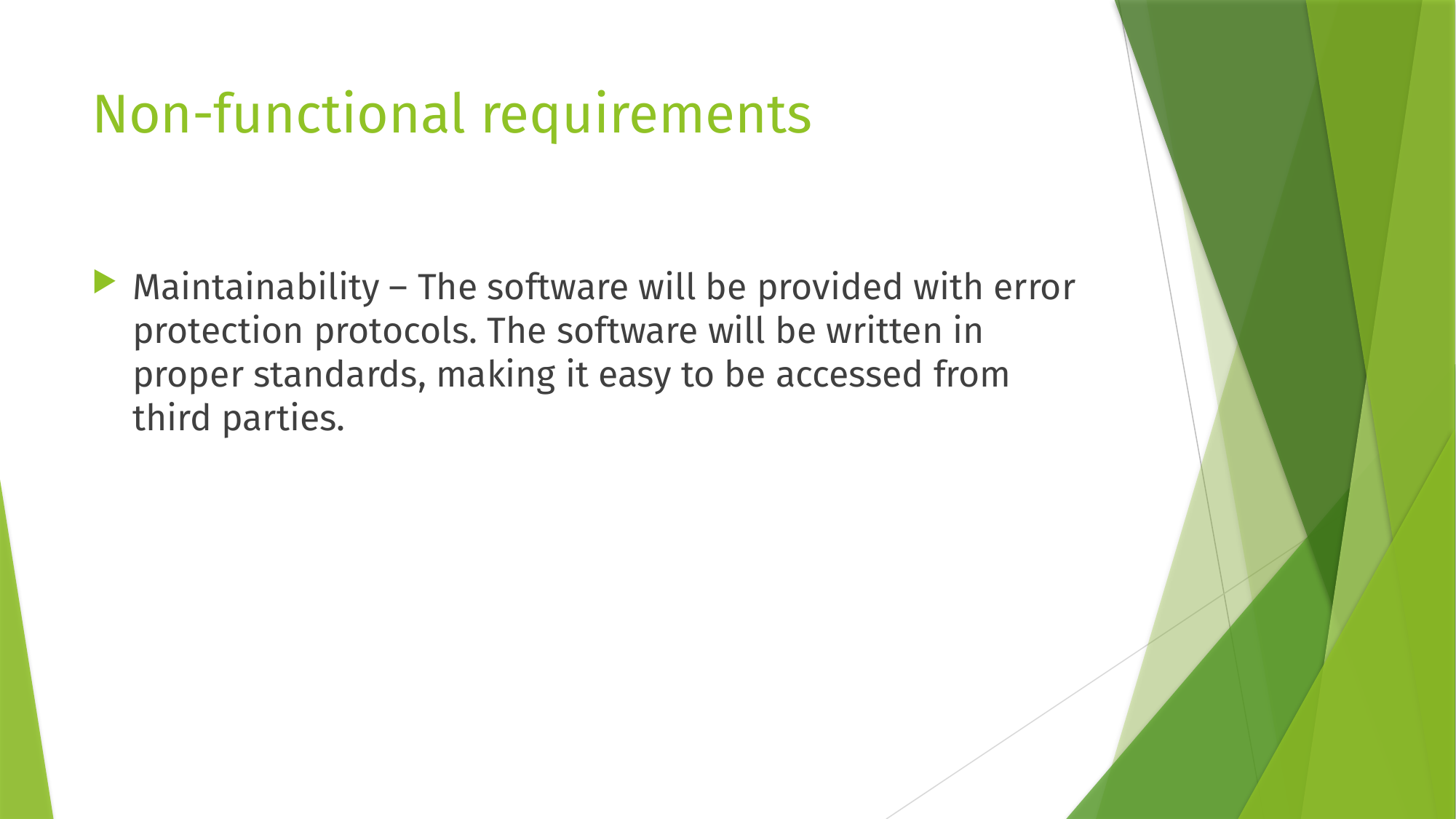

# Non-functional requirements
Maintainability – The software will be provided with error protection protocols. The software will be written in proper standards, making it easy to be accessed from third parties.